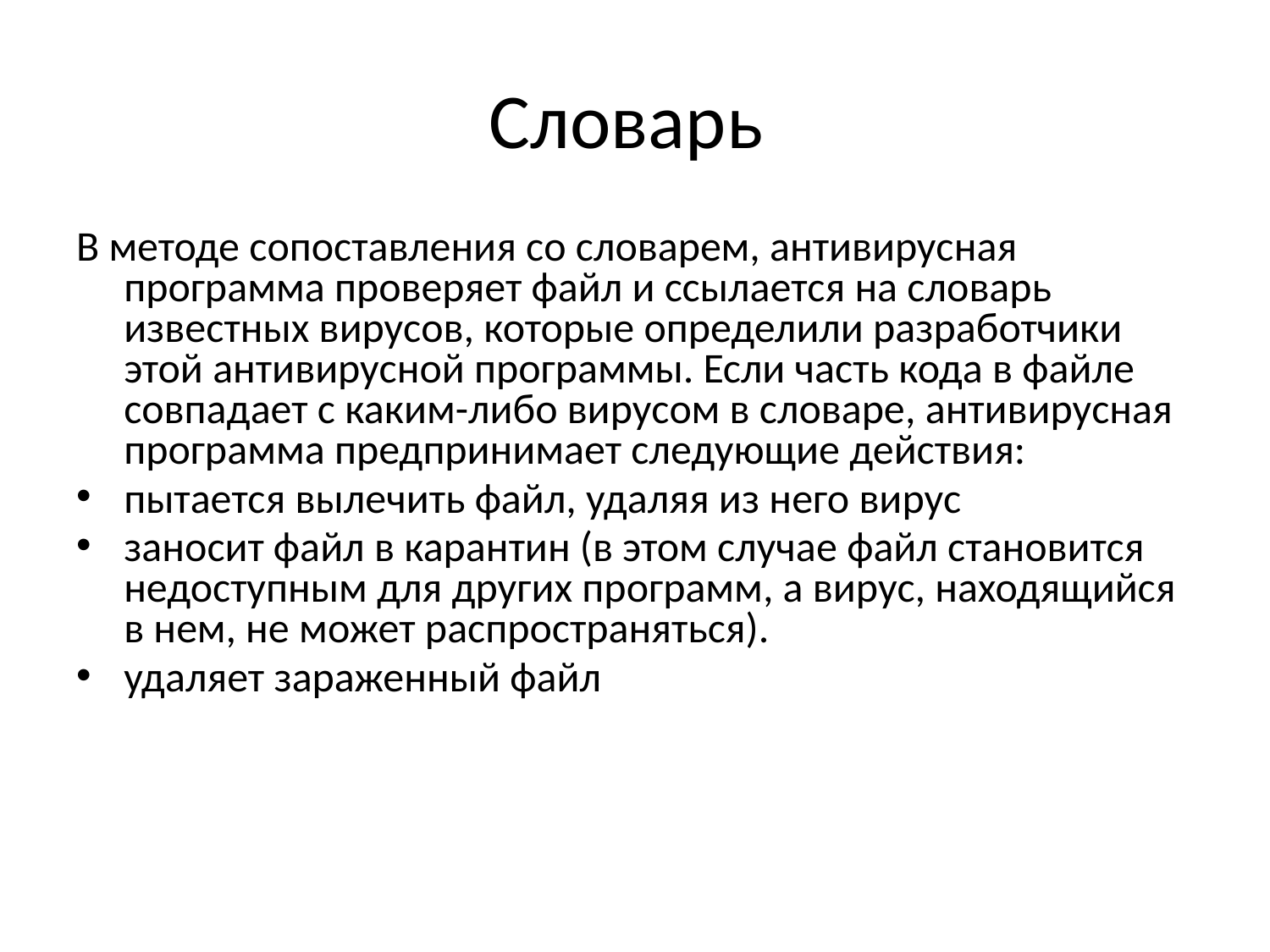

# Словарь
В методе сопоставления со словарем, антивирусная программа проверяет файл и ссылается на словарь известных вирусов, которые определили разработчики этой антивирусной программы. Если часть кода в файле совпадает с каким-либо вирусом в словаре, антивирусная программа предпринимает следующие действия:
пытается вылечить файл, удаляя из него вирус
заносит файл в карантин (в этом случае файл становится недоступным для других программ, а вирус, находящийся в нем, не может распространяться).
удаляет зараженный файл